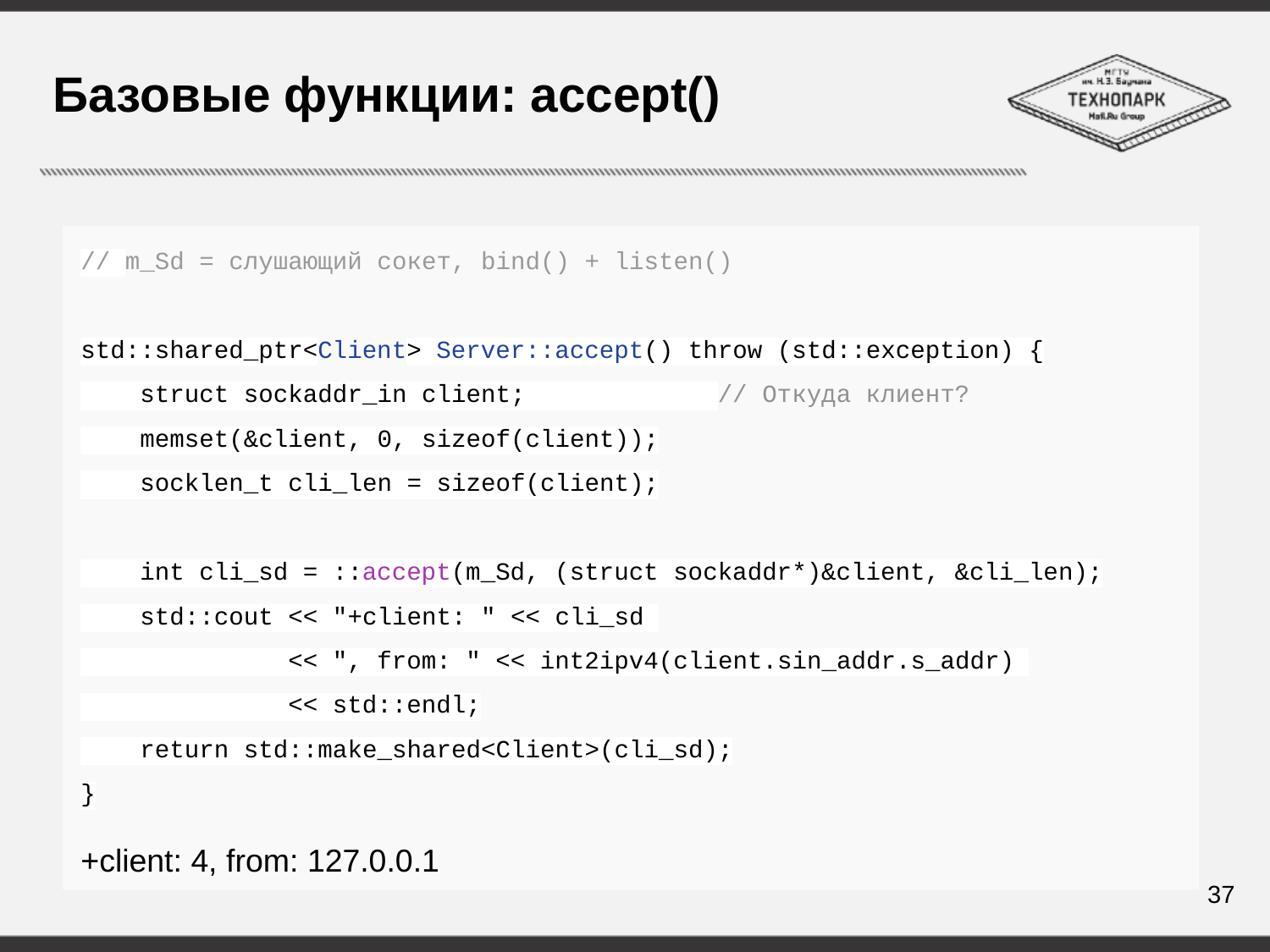

# Базовые функции: accept()
// m_Sd = слушающий сокет, bind() + listen()
std::shared_ptr<Client> Server::accept() throw (std::exception) {
    struct sockaddr_in client;             // Откуда клиент?
    memset(&client, 0, sizeof(client));
    socklen_t cli_len = sizeof(client);
    int cli_sd = ::accept(m_Sd, (struct sockaddr*)&client, &cli_len);
    std::cout << "+client: " << cli_sd
              << ", from: " << int2ipv4(client.sin_addr.s_addr)
              << std::endl;
    return std::make_shared<Client>(cli_sd);
}

+client: 4, from: 127.0.0.1
37